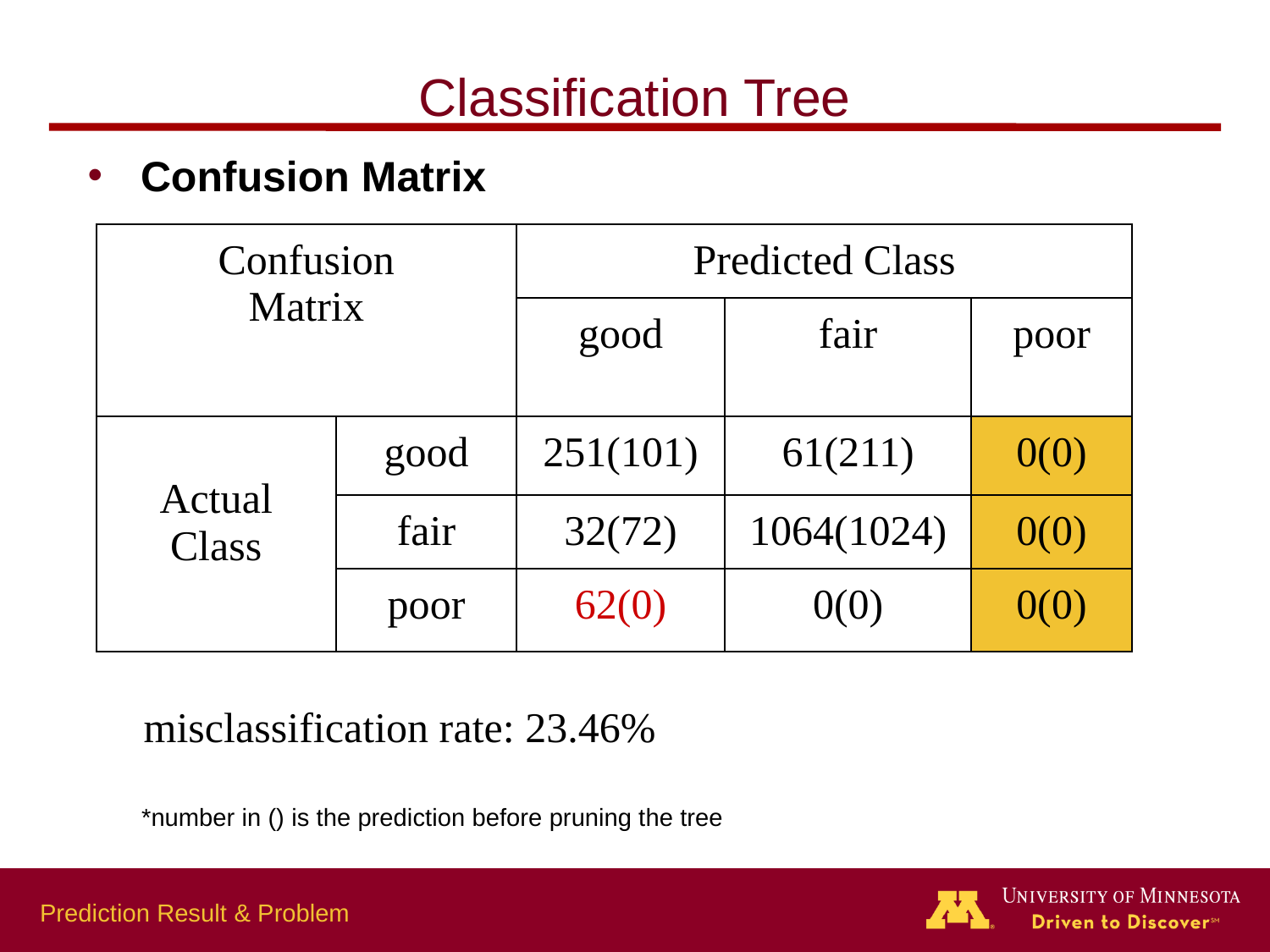

# Classification Tree
Confusion Matrix

| Confusion Matrix |  | Predicted Class |  |  |
| --- | --- | --- | --- | --- |
|  |  | good | fair | poor |
| Actual Class | good | 251(101) | 61(211) | 0(0) |
|  | fair | 32(72) | 1064(1024) | 0(0) |
|  | poor | 62(0) | 0(0) | 0(0) |
misclassification rate: 23.46%
*number in () is the prediction before pruning the tree
Prediction Result & Problem